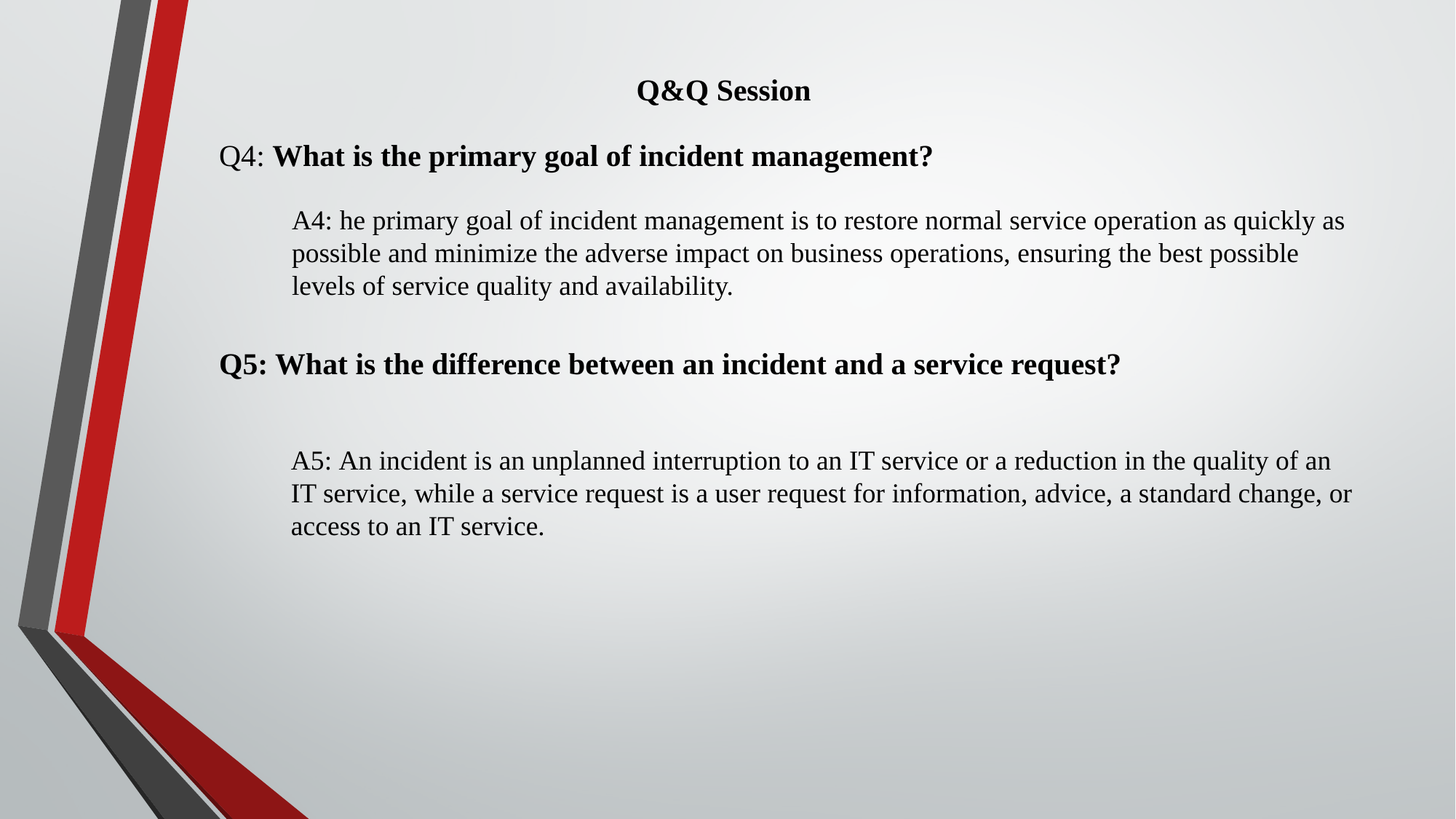

Q&Q Session
Q4: What is the primary goal of incident management?
A4: he primary goal of incident management is to restore normal service operation as quickly as possible and minimize the adverse impact on business operations, ensuring the best possible levels of service quality and availability.
Q5: What is the difference between an incident and a service request?
A5: An incident is an unplanned interruption to an IT service or a reduction in the quality of an IT service, while a service request is a user request for information, advice, a standard change, or access to an IT service.